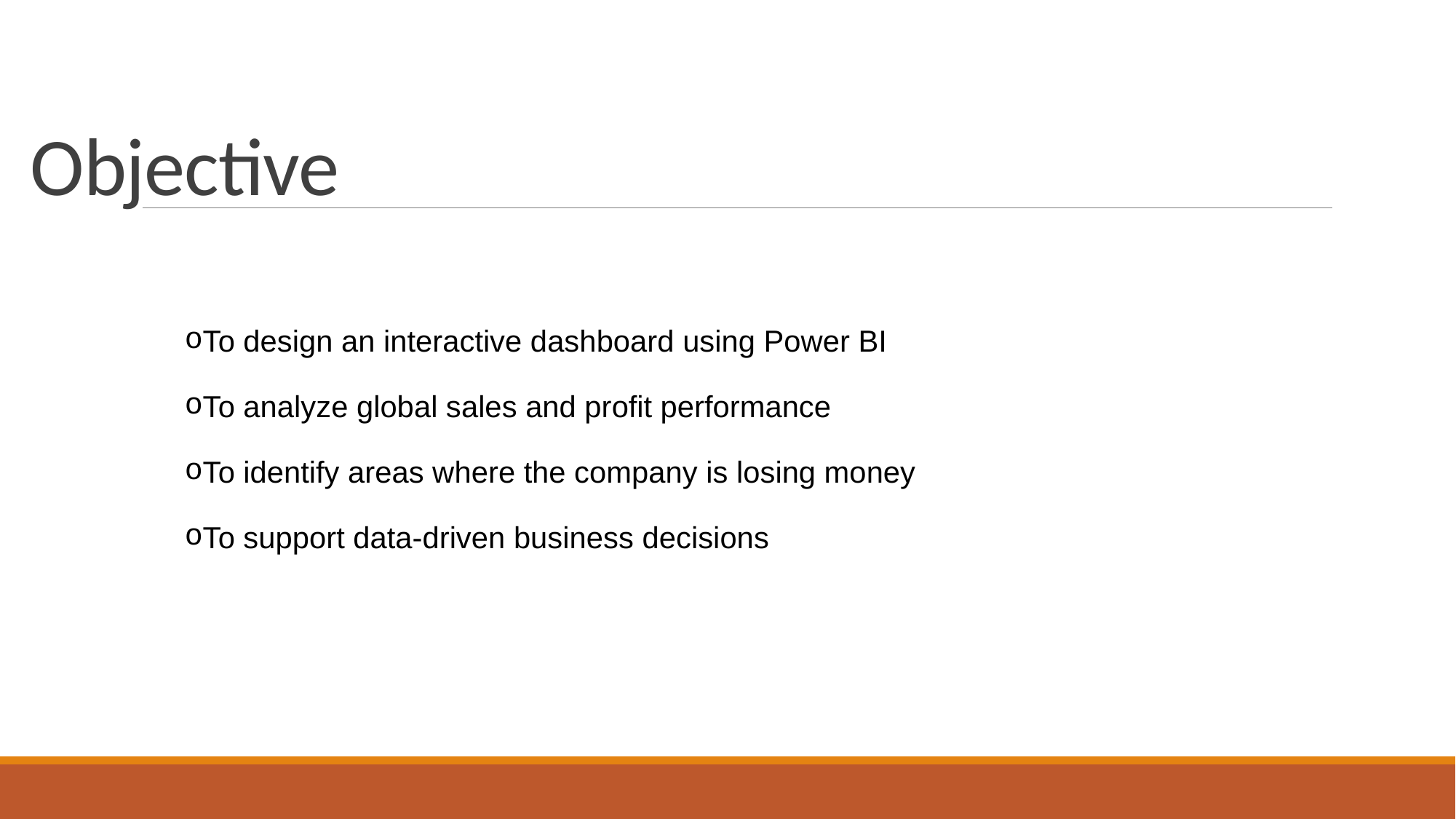

# Objective
To design an interactive dashboard using Power BI

To analyze global sales and profit performance

To identify areas where the company is losing money

To support data-driven business decisions